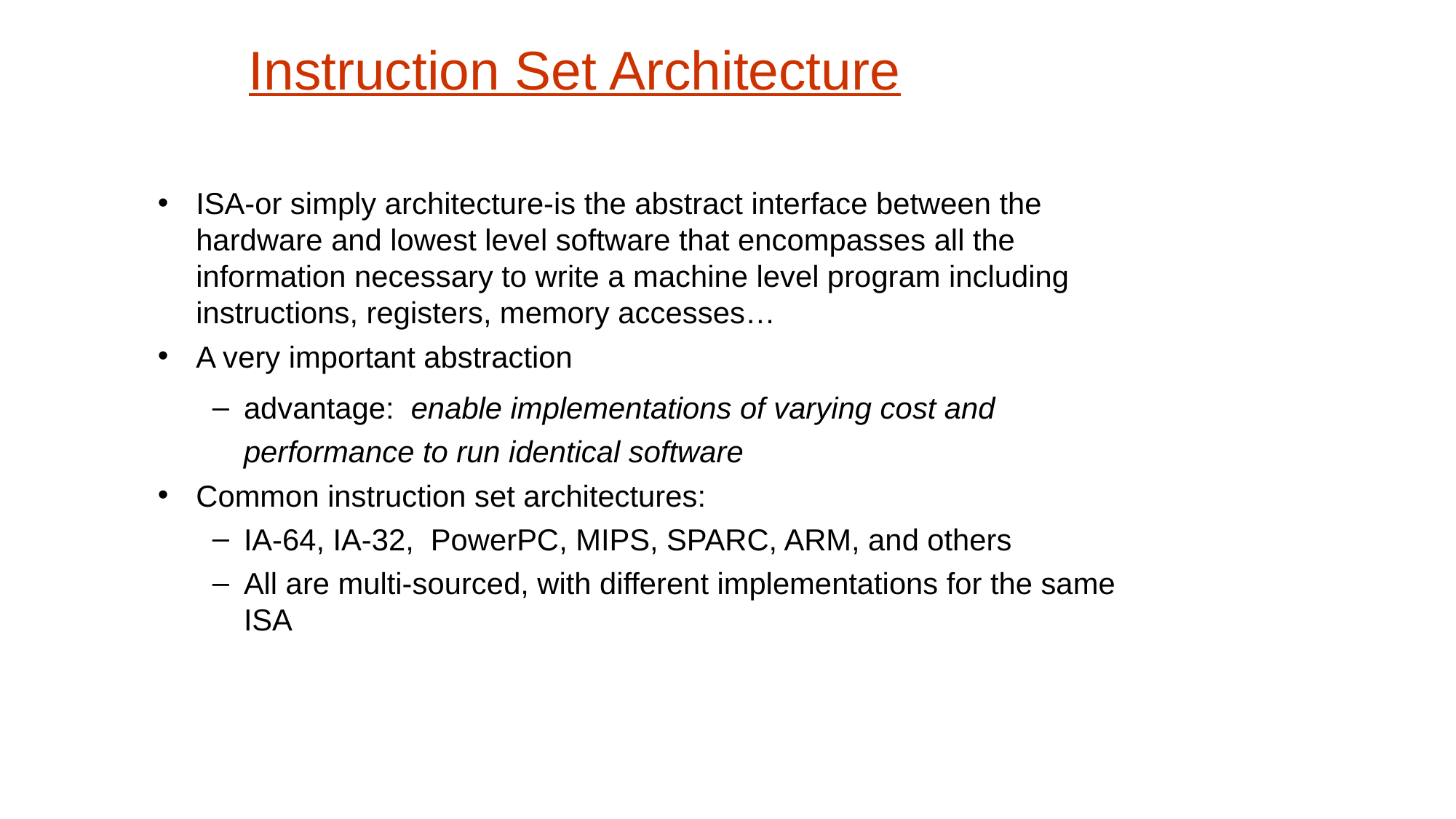

Instruction Set Architecture
ISA-or simply architecture-is the abstract interface between the hardware and lowest level software that encompasses all the information necessary to write a machine level program including instructions, registers, memory accesses…
A very important abstraction
advantage:  enable implementations of varying cost and performance to run identical software
Common instruction set architectures:
IA-64, IA-32,  PowerPC, MIPS, SPARC, ARM, and others
All are multi-sourced, with different implementations for the same ISA